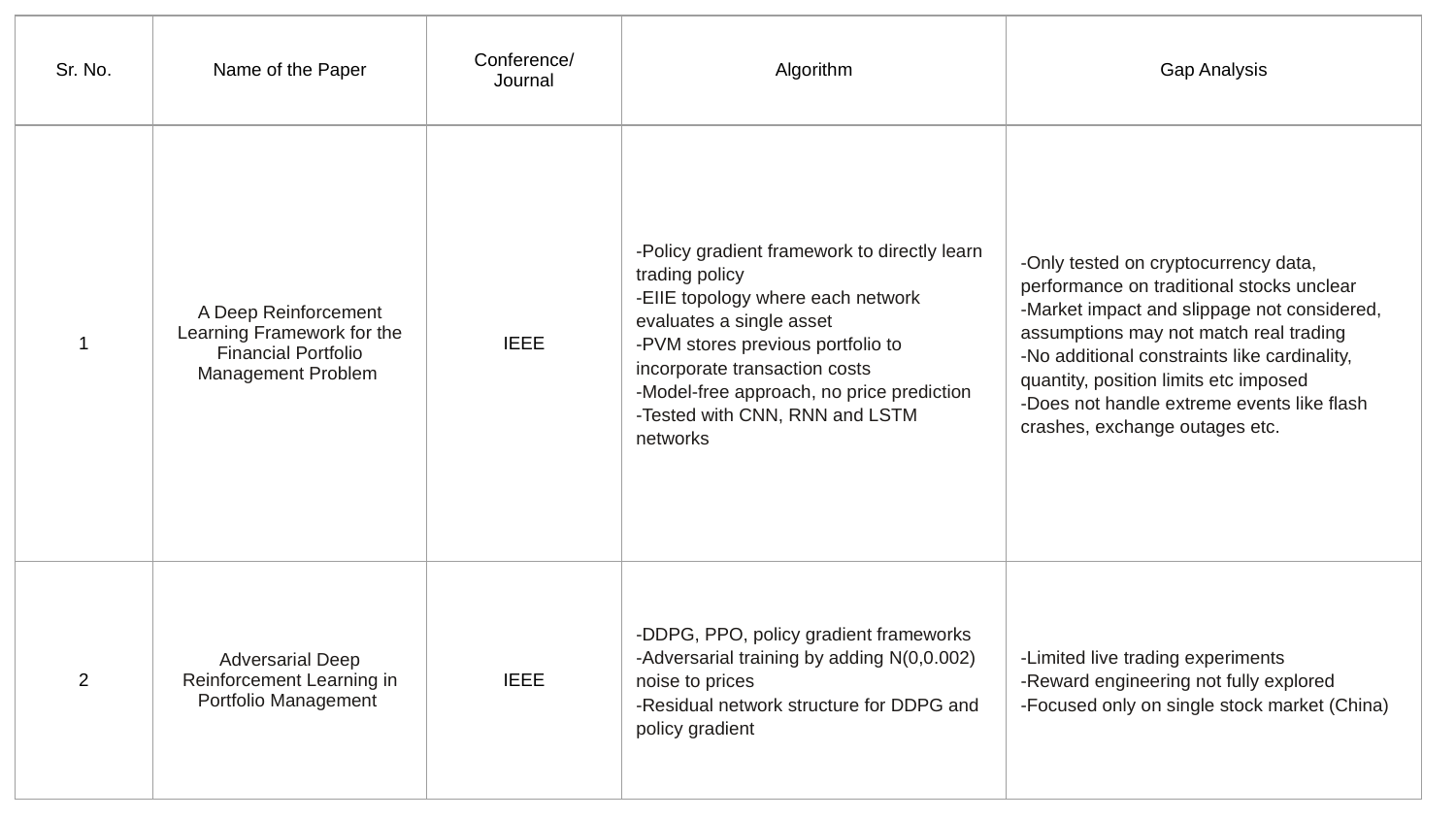

| Sr. No. | Name of the Paper | Conference/ Journal | Algorithm | Gap Analysis |
| --- | --- | --- | --- | --- |
| 1 | A Deep Reinforcement Learning Framework for the Financial Portfolio Management Problem | IEEE | -Policy gradient framework to directly learn trading policy -EIIE topology where each network evaluates a single asset -PVM stores previous portfolio to incorporate transaction costs -Model-free approach, no price prediction -Tested with CNN, RNN and LSTM networks | -Only tested on cryptocurrency data, performance on traditional stocks unclear -Market impact and slippage not considered, assumptions may not match real trading -No additional constraints like cardinality, quantity, position limits etc imposed -Does not handle extreme events like flash crashes, exchange outages etc. |
| 2 | Adversarial Deep Reinforcement Learning in Portfolio Management | IEEE | -DDPG, PPO, policy gradient frameworks -Adversarial training by adding N(0,0.002) noise to prices -Residual network structure for DDPG and policy gradient | -Limited live trading experiments -Reward engineering not fully explored -Focused only on single stock market (China) |